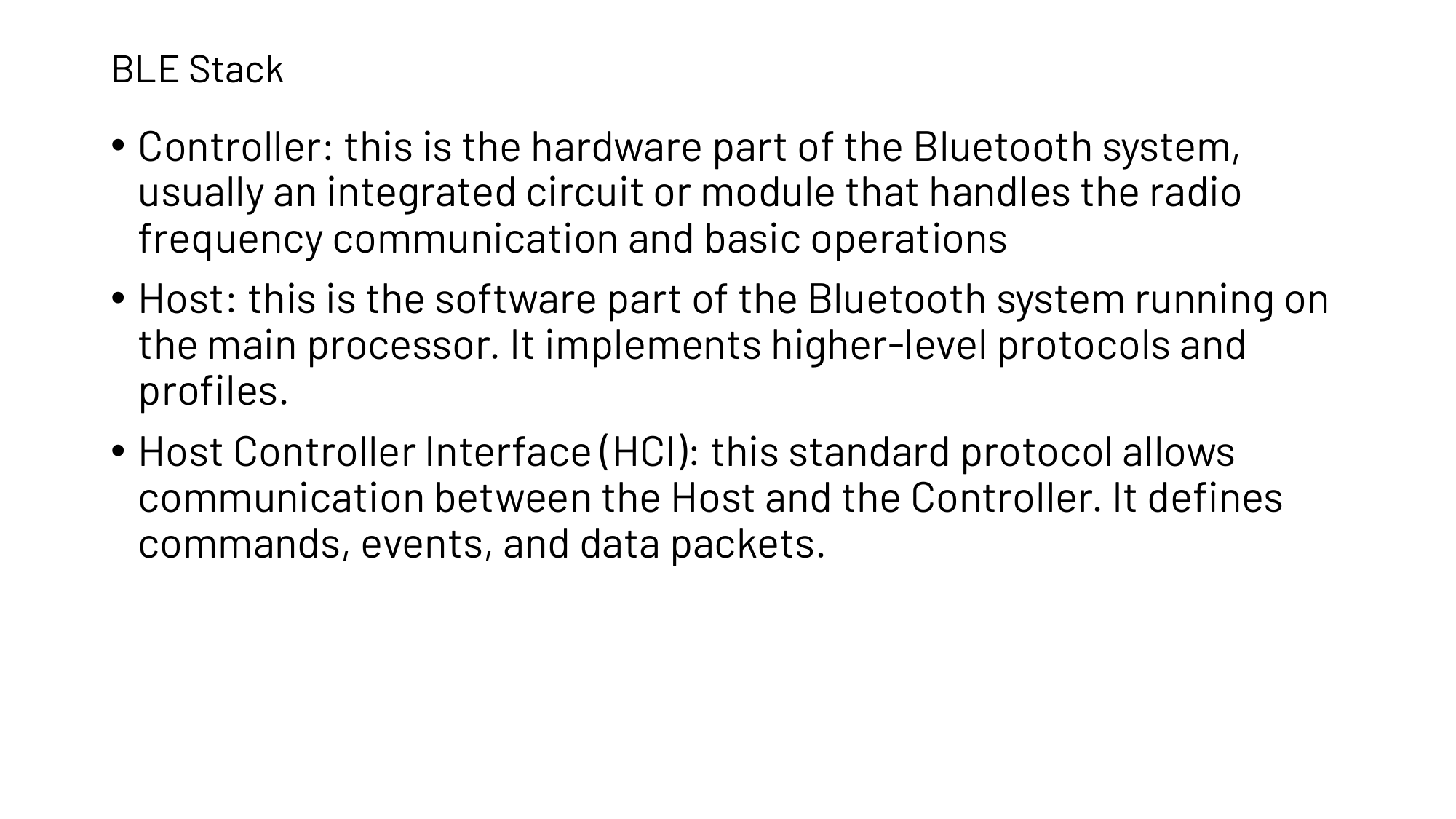

# BLE Stack
Controller: this is the hardware part of the Bluetooth system, usually an integrated circuit or module that handles the radio frequency communication and basic operations
Host: this is the software part of the Bluetooth system running on the main processor. It implements higher-level protocols and profiles.
Host Controller Interface (HCI): this standard protocol allows communication between the Host and the Controller. It defines commands, events, and data packets.